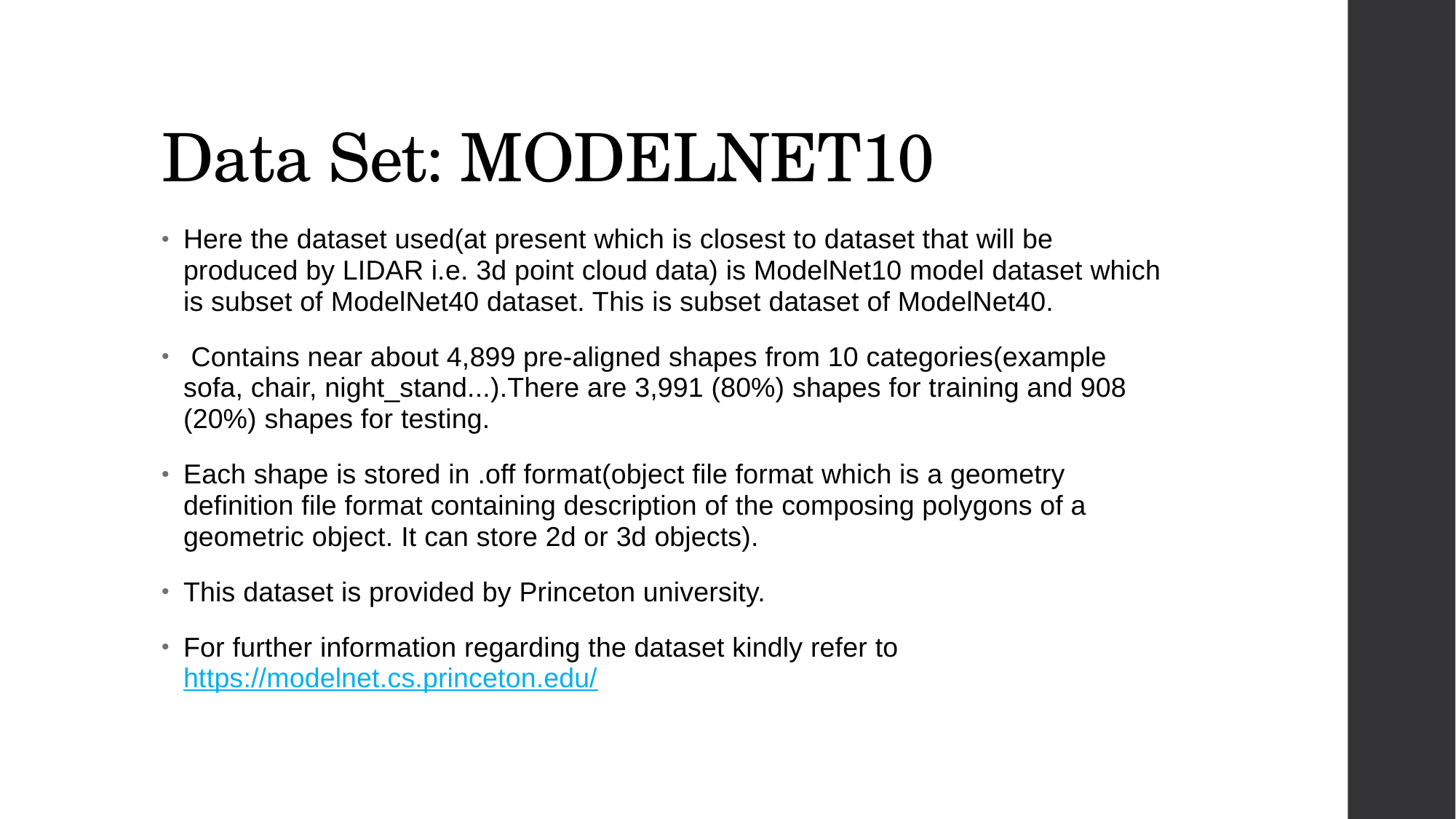

# Data Set: MODELNET10
Here the dataset used(at present which is closest to dataset that will be produced by LIDAR i.e. 3d point cloud data) is ModelNet10 model dataset which is subset of ModelNet40 dataset. This is subset dataset of ModelNet40.
 Contains near about 4,899 pre-aligned shapes from 10 categories(example sofa, chair, night_stand...).There are 3,991 (80%) shapes for training and 908 (20%) shapes for testing.
Each shape is stored in .off format(object file format which is a geometry definition file format containing description of the composing polygons of a geometric object. It can store 2d or 3d objects).
This dataset is provided by Princeton university.
For further information regarding the dataset kindly refer to https://modelnet.cs.princeton.edu/